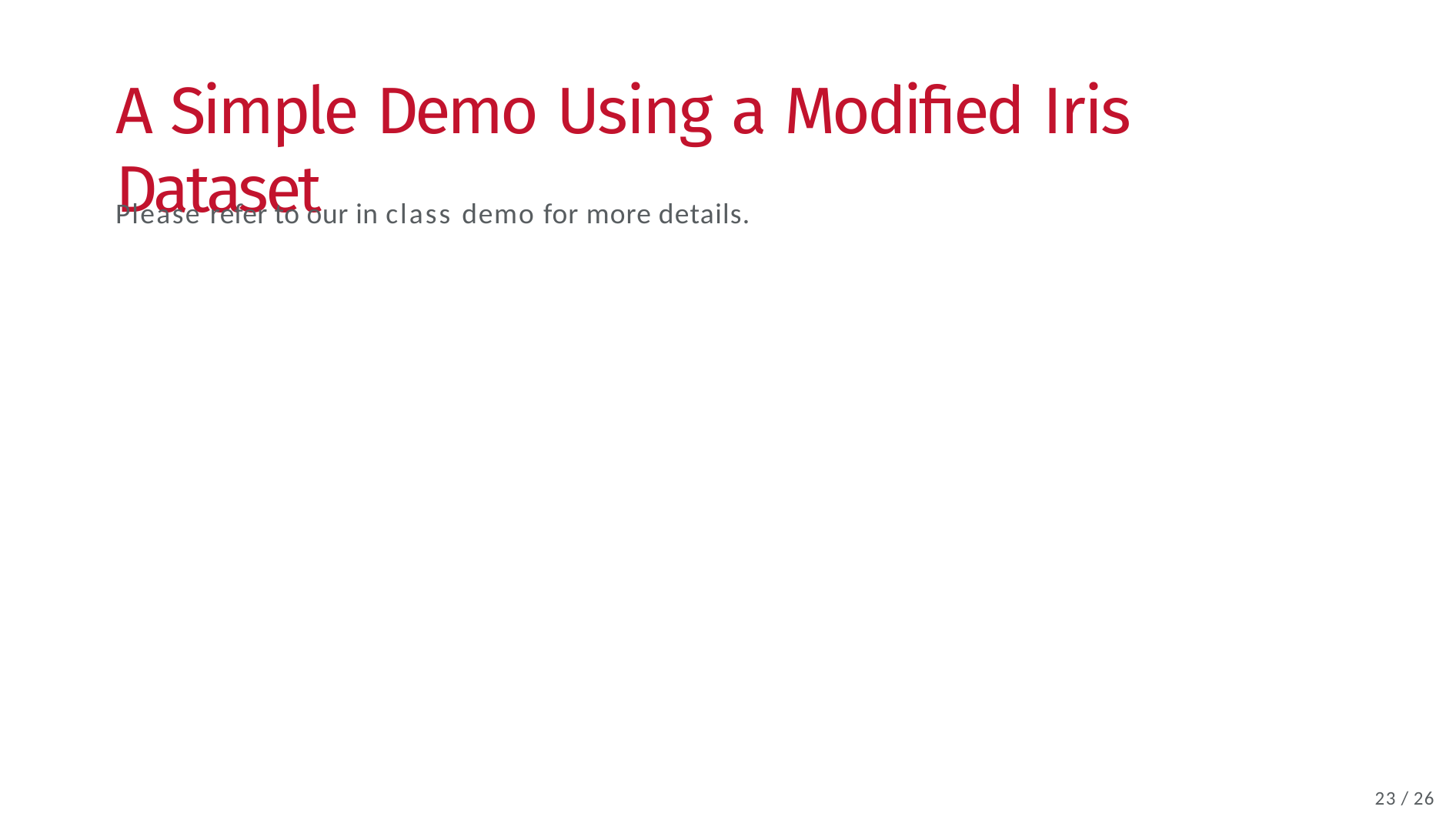

A Simple Demo Using a Modified Iris Dataset
Please refer to our in class demo for more details.
23 / 26